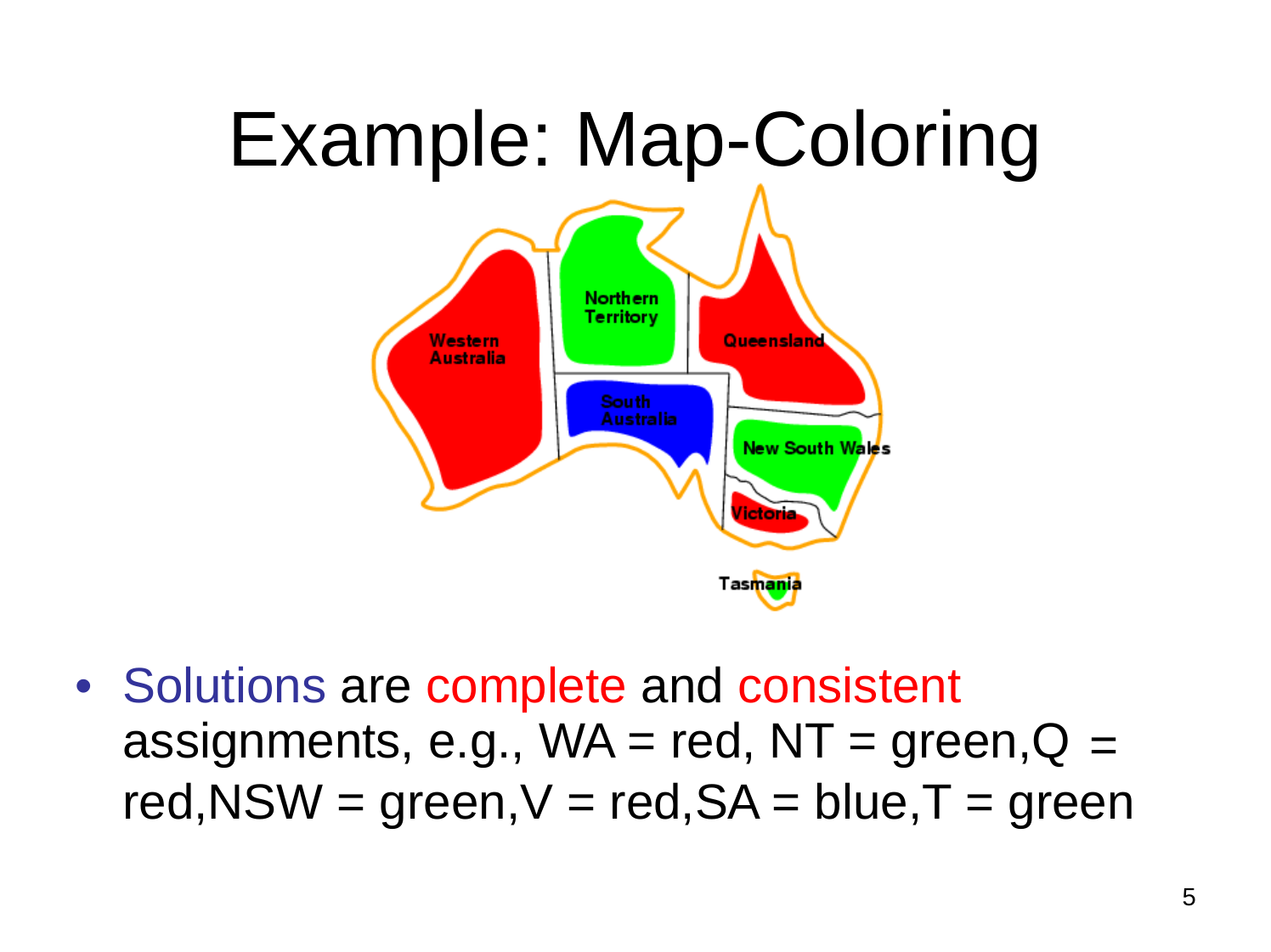

Example:
Map-Coloring

•
Solutions are complete and consistent
assignments, e.g., WA = red, NT = green,Q
=
red,NSW = green,V = red,SA = blue,T = green
5